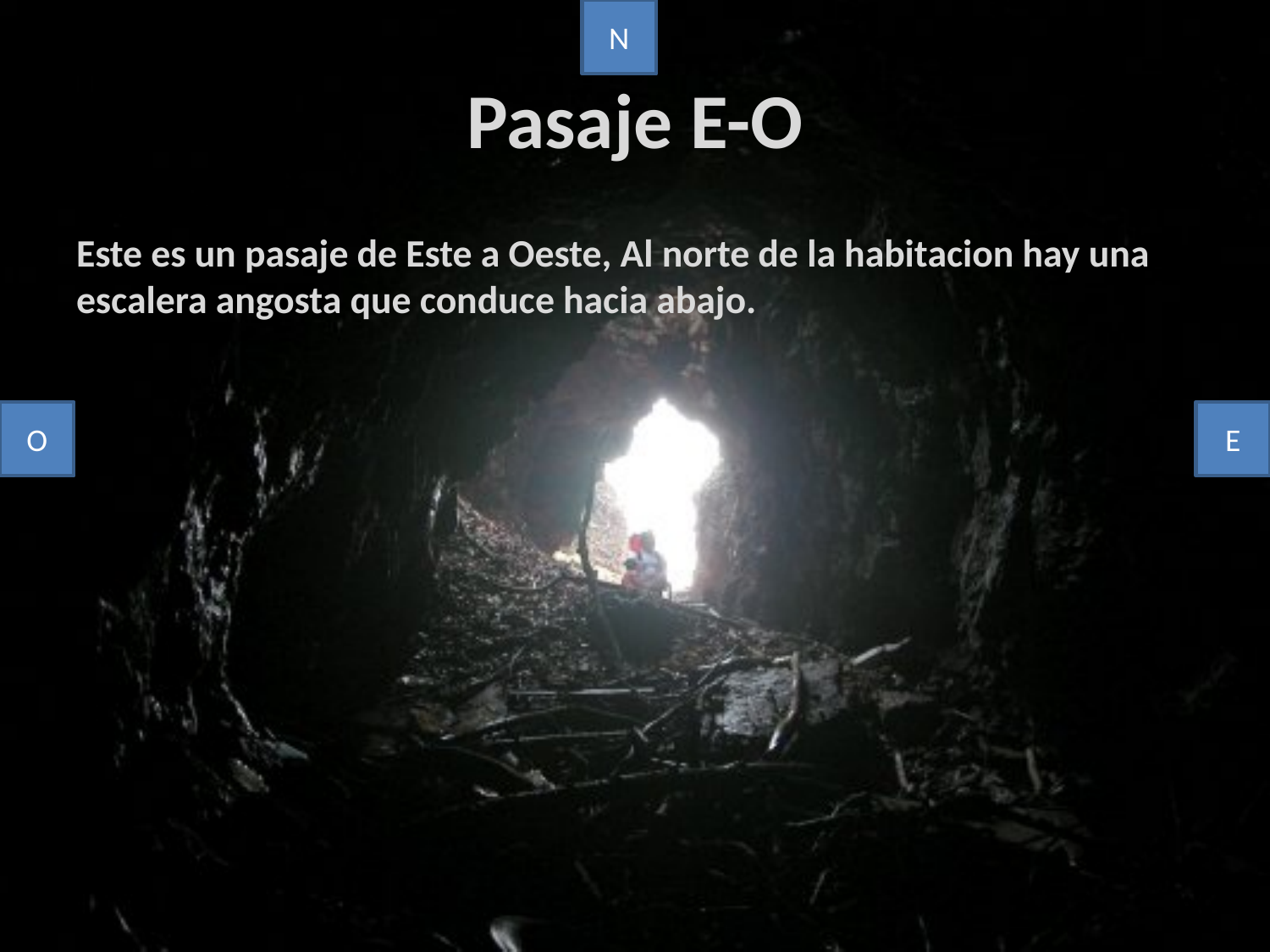

N
# Pasaje E-O
Este es un pasaje de Este a Oeste, Al norte de la habitacion hay una escalera angosta que conduce hacia abajo.
O
E